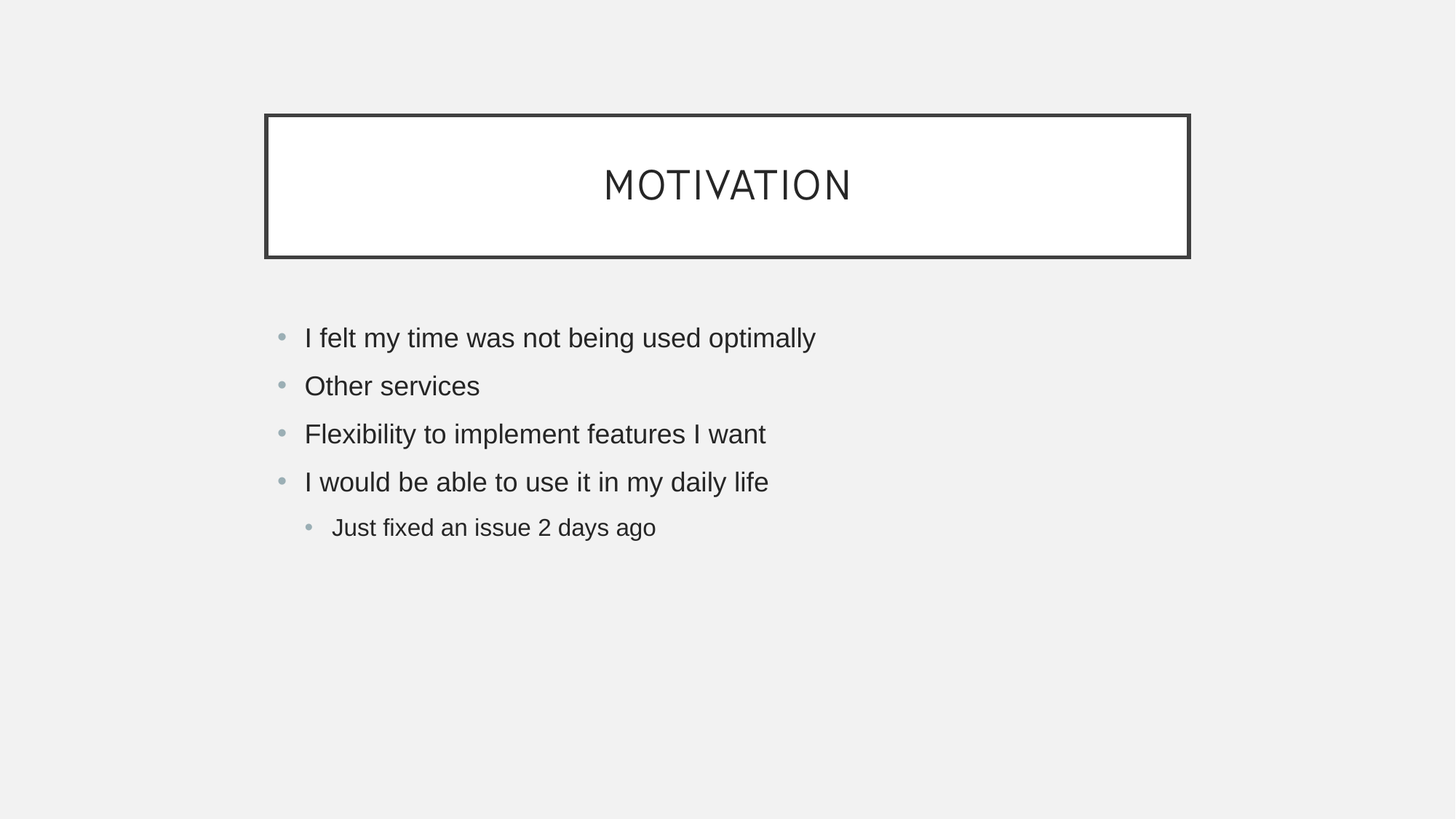

# motivation
I felt my time was not being used optimally
Other services
Flexibility to implement features I want
I would be able to use it in my daily life
Just fixed an issue 2 days ago